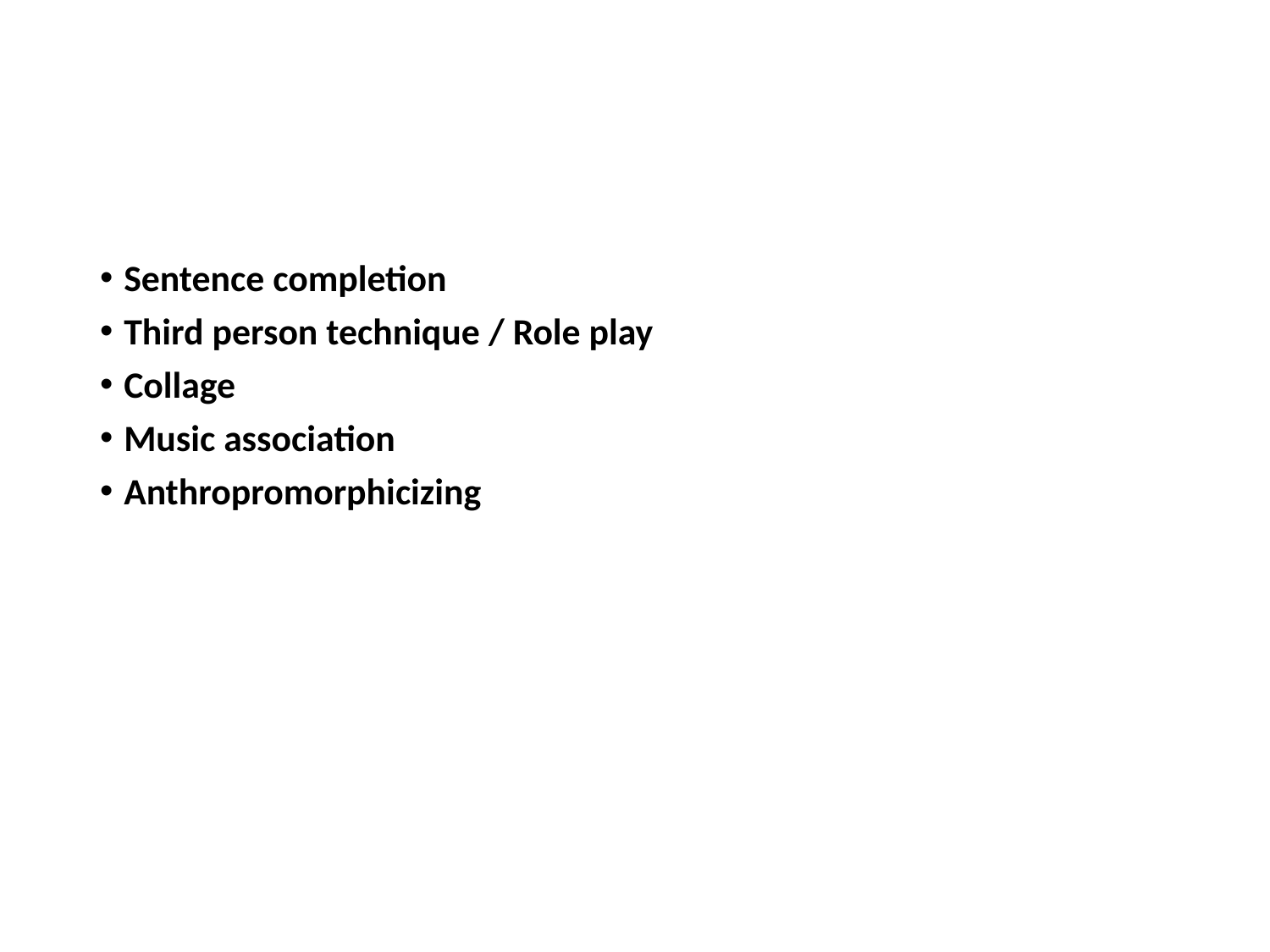

#
Sentence completion
Third person technique / Role play
Collage
Music association
Anthropromorphicizing